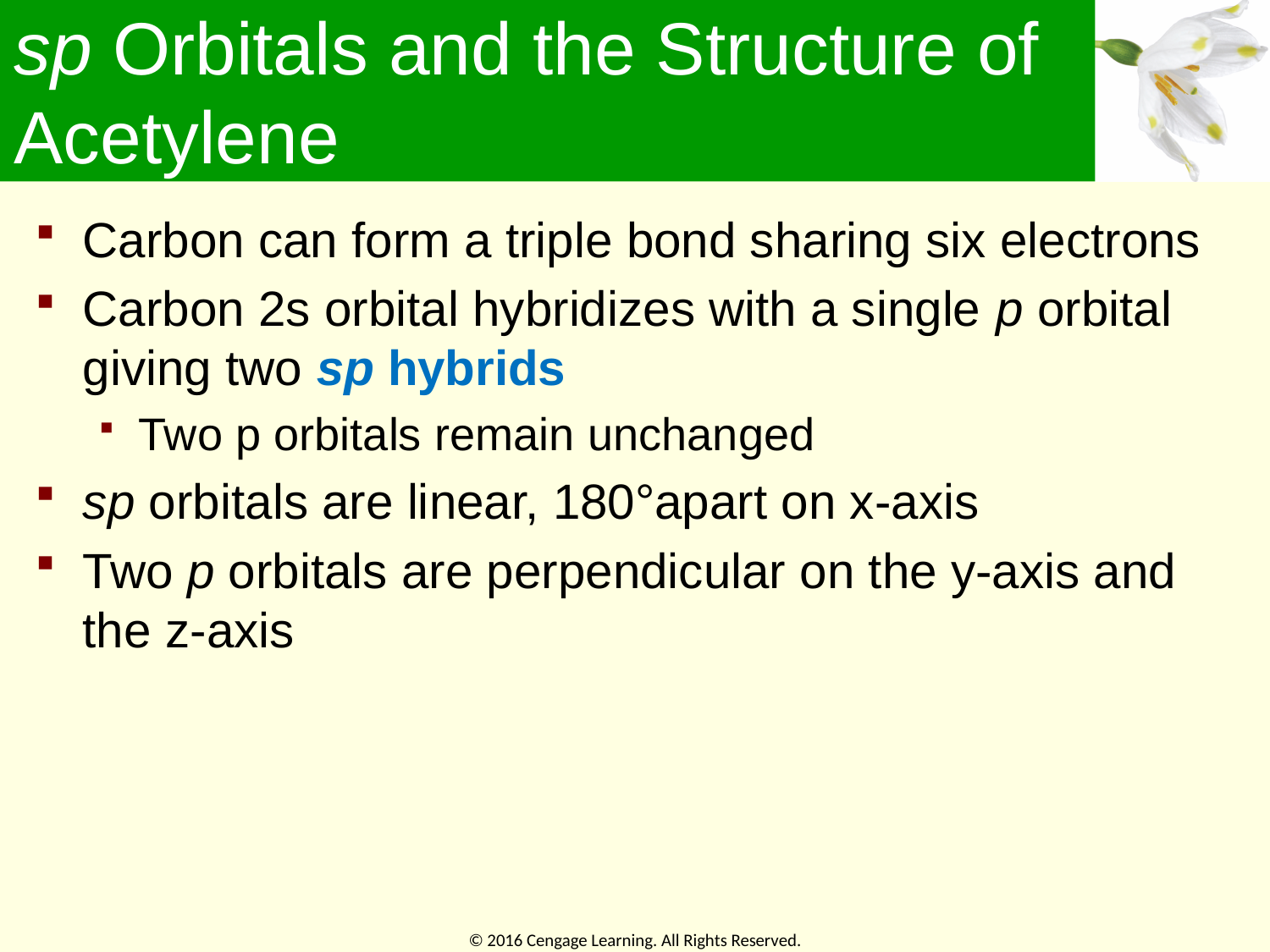

# sp Orbitals and the Structure of Acetylene
Carbon can form a triple bond sharing six electrons
Carbon 2s orbital hybridizes with a single p orbital giving two sp hybrids
Two p orbitals remain unchanged
sp orbitals are linear, 180°apart on x-axis
Two p orbitals are perpendicular on the y-axis and the z-axis